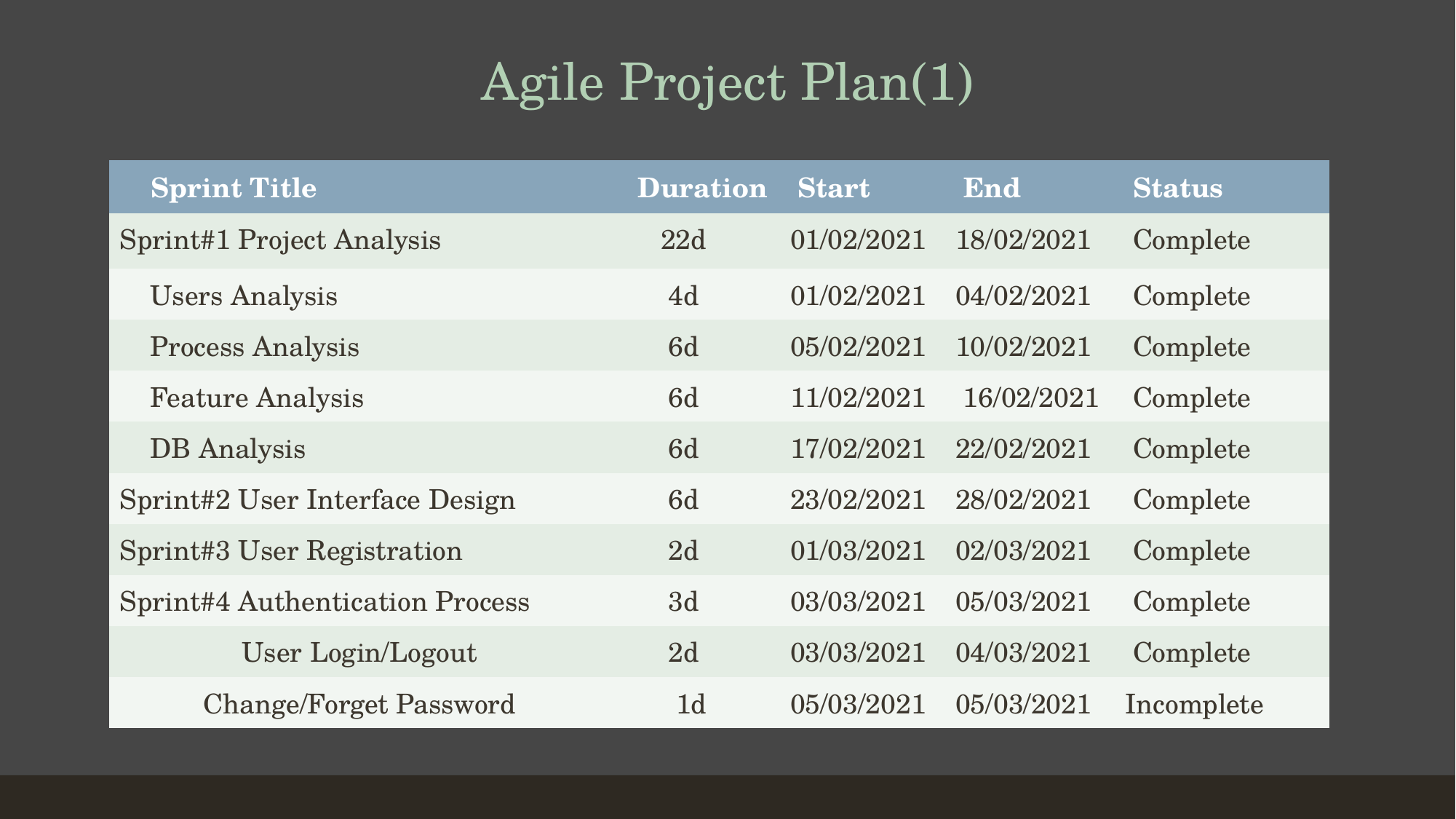

# Agile Project Plan(1)
| Sprint Title | Duration | Start | End | Status |
| --- | --- | --- | --- | --- |
| Sprint#1 Project Analysis | 22d | 01/02/2021 | 18/02/2021 | Complete |
| Users Analysis | 4d | 01/02/2021 | 04/02/2021 | Complete |
| Process Analysis | 6d | 05/02/2021 | 10/02/2021 | Complete |
| Feature Analysis | 6d | 11/02/2021 | 16/02/2021 | Complete |
| DB Analysis | 6d | 17/02/2021 | 22/02/2021 | Complete |
| Sprint#2 User Interface Design | 6d | 23/02/2021 | 28/02/2021 | Complete |
| Sprint#3 User Registration | 2d | 01/03/2021 | 02/03/2021 | Complete |
| Sprint#4 Authentication Process | 3d | 03/03/2021 | 05/03/2021 | Complete |
| User Login/Logout | 2d | 03/03/2021 | 04/03/2021 | Complete |
| Change/Forget Password | 1d | 05/03/2021 | 05/03/2021 | Incomplete |